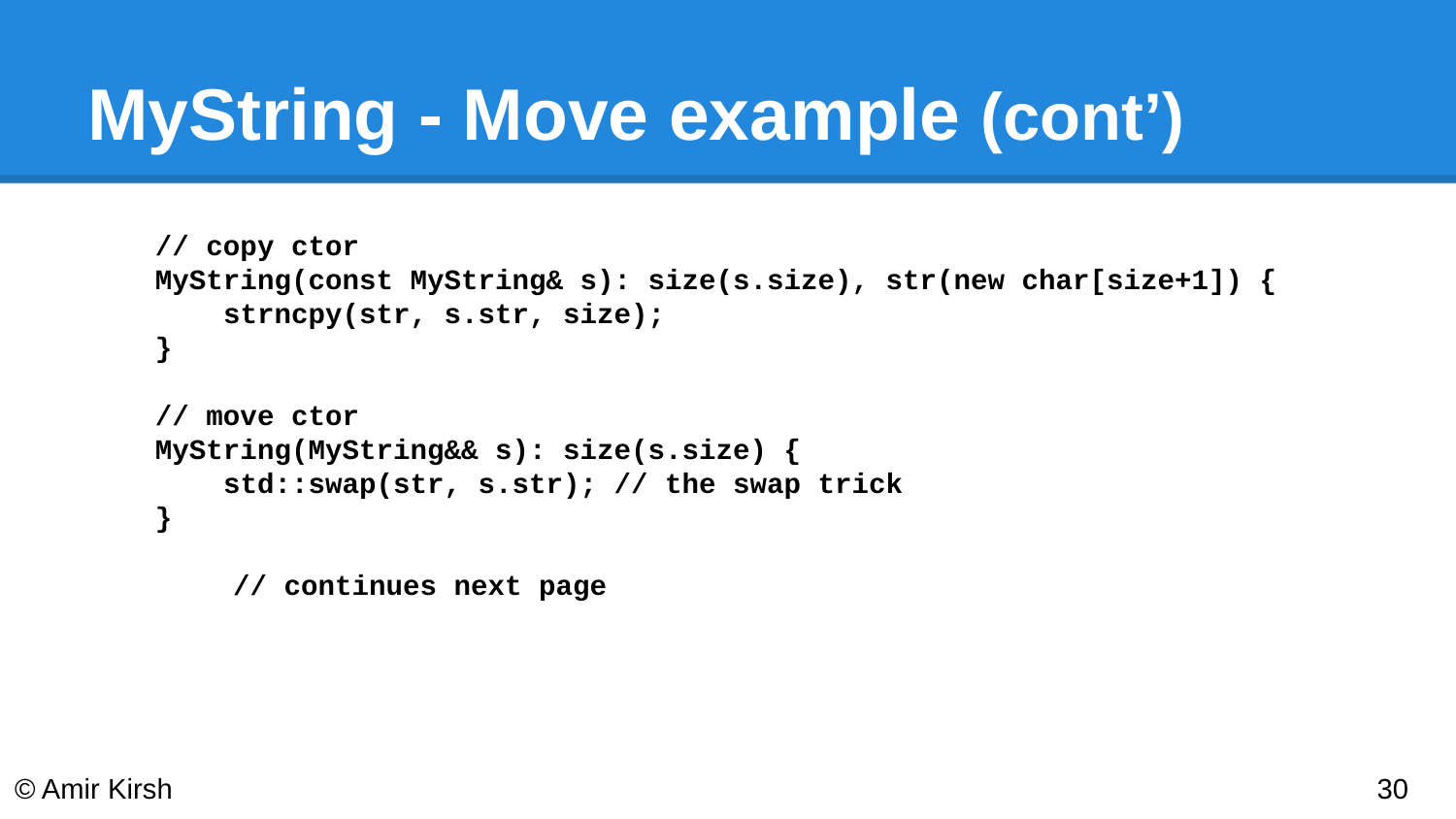

# MyString - Move example (cont’)

    // copy ctor
    MyString(const MyString& s): size(s.size), str(new char[size+1]) {
        strncpy(str, s.str, size);
    }

    // move ctor
    MyString(MyString&& s): size(s.size) {
        std::swap(str, s.str); // the swap trick
    }

	// continues next page

© Amir Kirsh
30